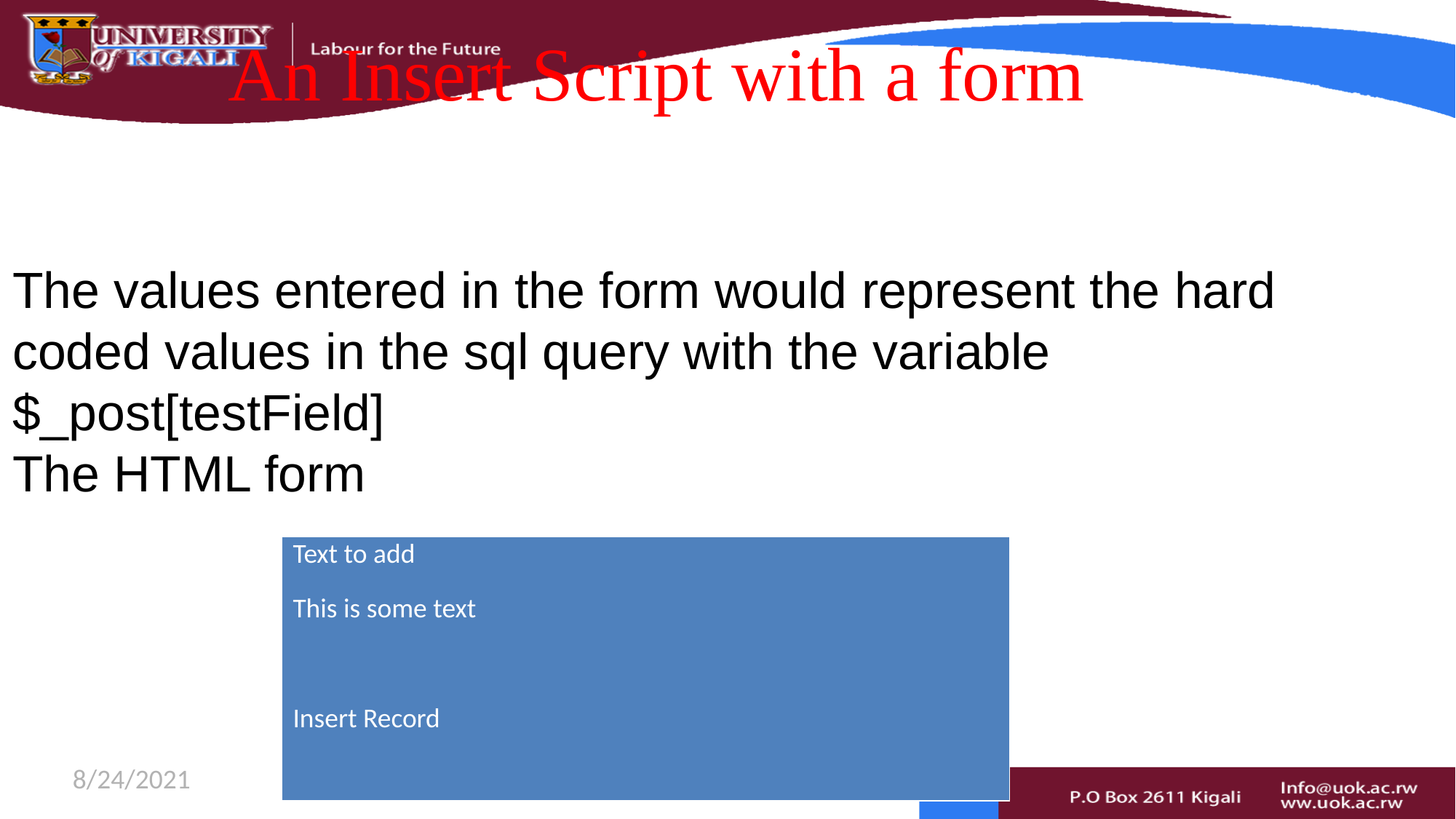

An Insert Script with a form
The values entered in the form would represent the hard coded values in the sql query with the variable $_post[testField]
The HTML form

# An Insert Script with a form
| Text to add This is some text Insert Record |
| --- |
8/24/2021